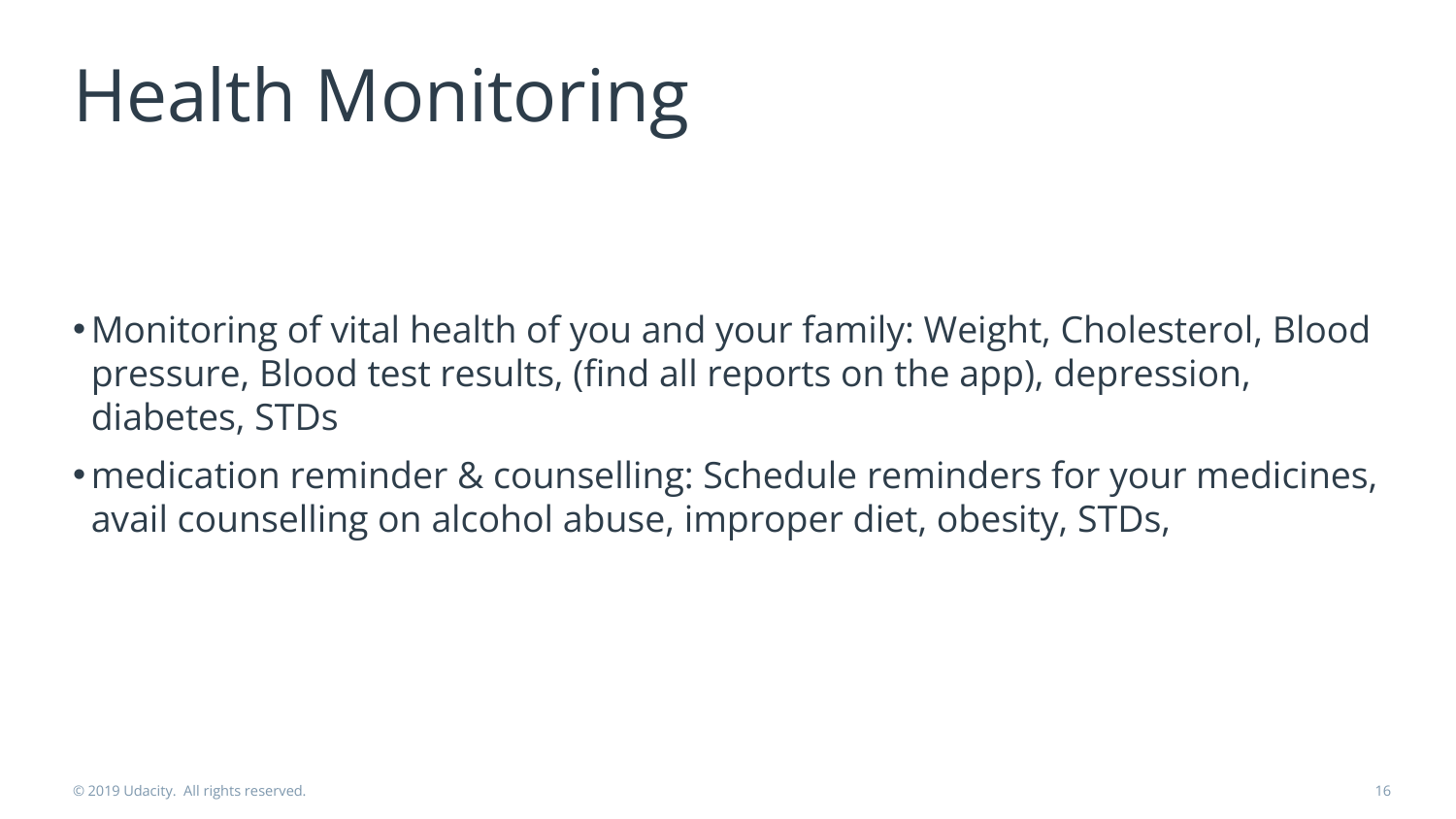

# Health Monitoring
Monitoring of vital health of you and your family: Weight, Cholesterol, Blood pressure, Blood test results, (find all reports on the app), depression, diabetes, STDs
medication reminder & counselling: Schedule reminders for your medicines, avail counselling on alcohol abuse, improper diet, obesity, STDs,

© 2019 Udacity.  All rights reserved.
16